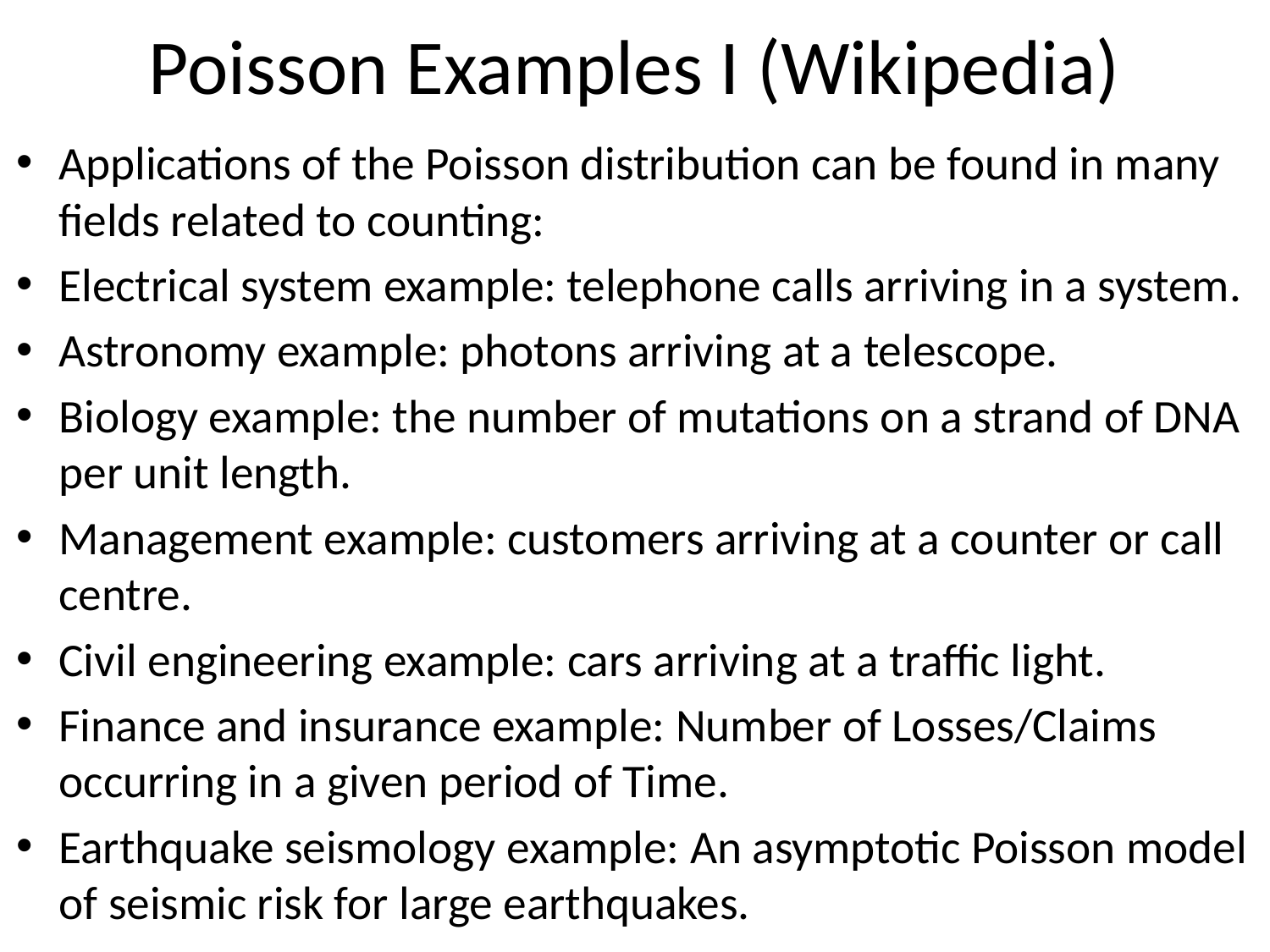

# Poisson Examples I (Wikipedia)
Applications of the Poisson distribution can be found in many fields related to counting:
Electrical system example: telephone calls arriving in a system.
Astronomy example: photons arriving at a telescope.
Biology example: the number of mutations on a strand of DNA per unit length.
Management example: customers arriving at a counter or call centre.
Civil engineering example: cars arriving at a traffic light.
Finance and insurance example: Number of Losses/Claims occurring in a given period of Time.
Earthquake seismology example: An asymptotic Poisson model of seismic risk for large earthquakes.